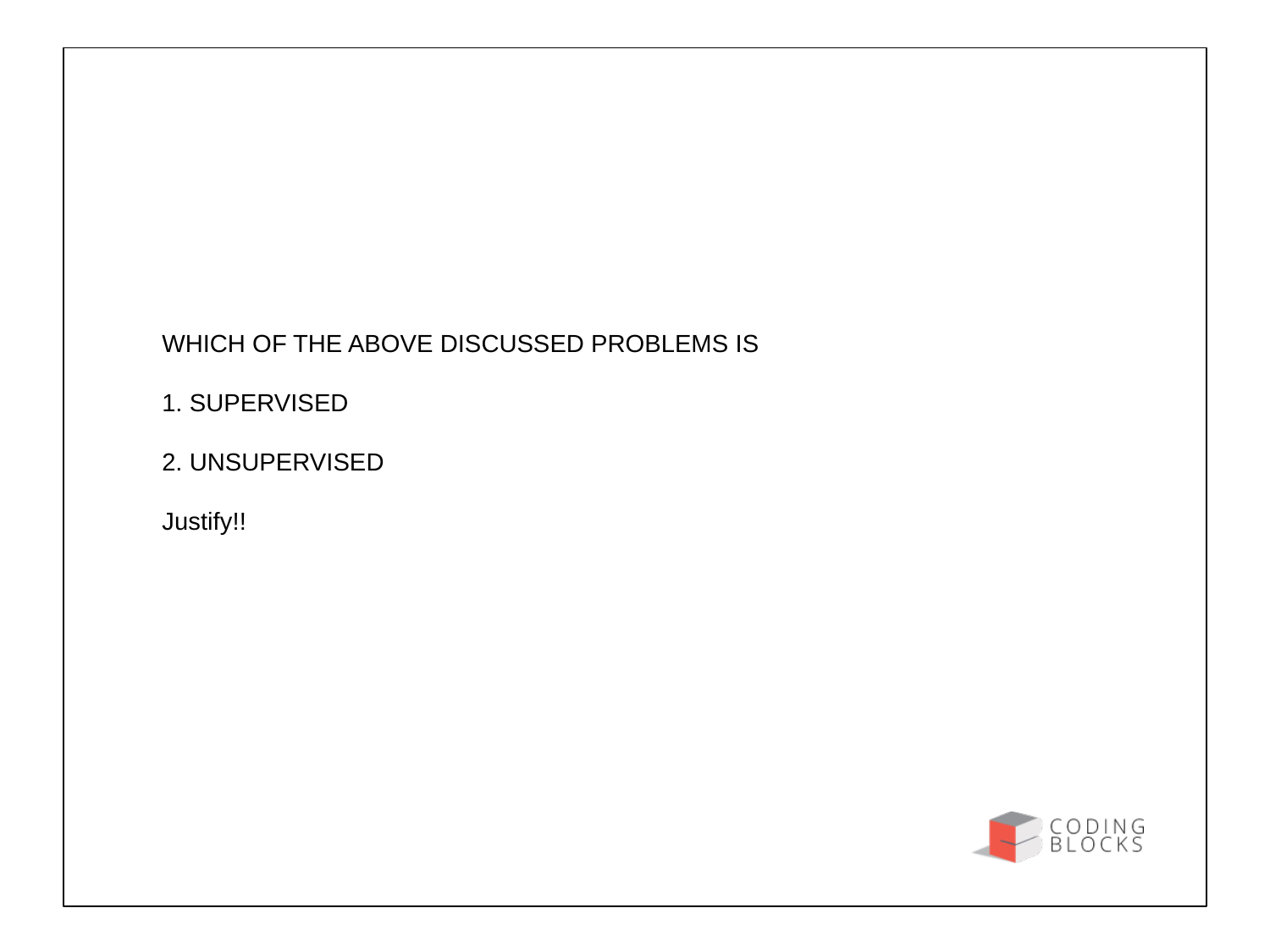

WHICH OF THE ABOVE DISCUSSED PROBLEMS IS

1. SUPERVISED

2. UNSUPERVISED

Justify!!